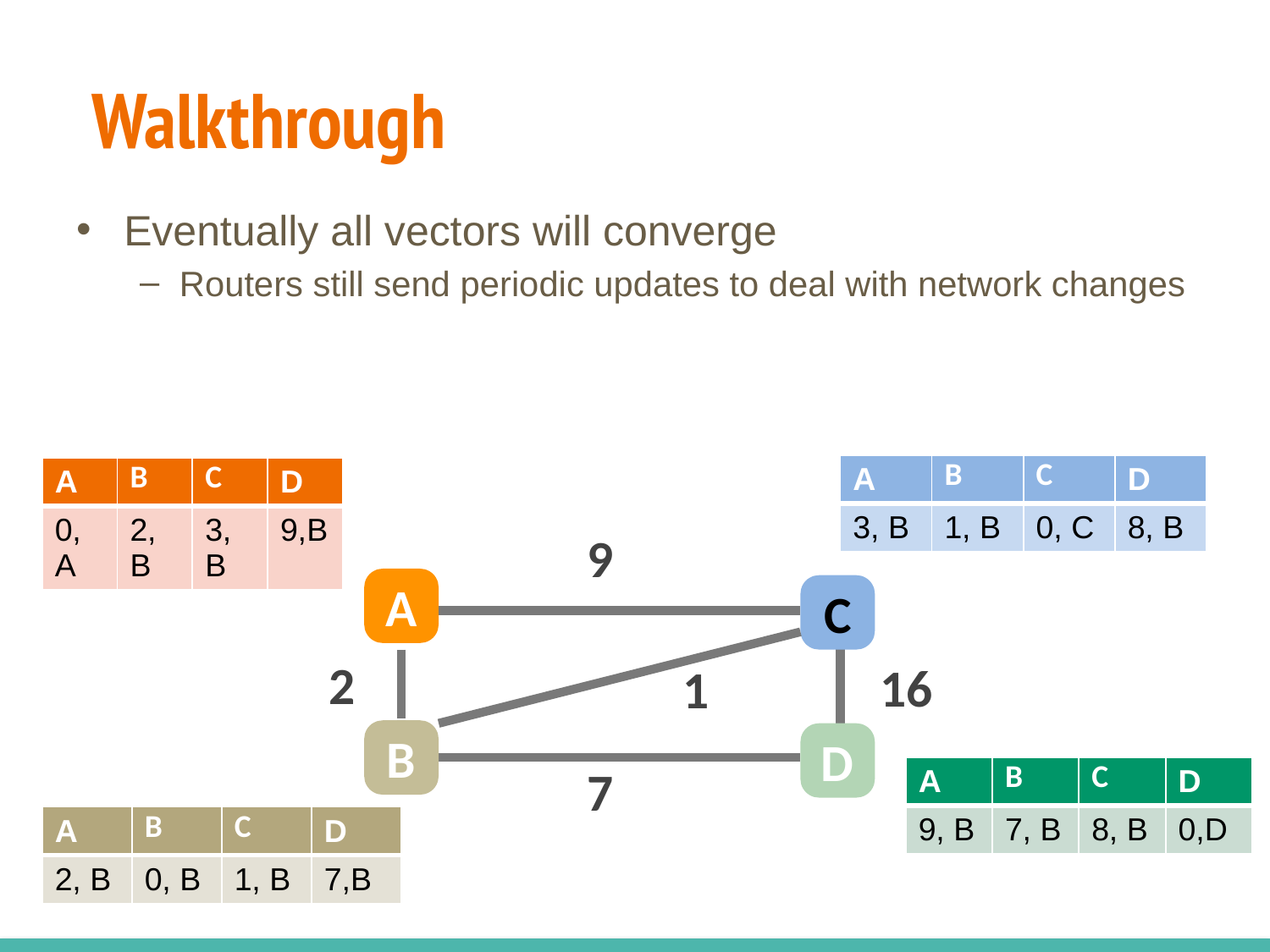

# Walkthrough
Eventually all vectors will converge
Routers still send periodic updates to deal with network changes

| A | B | C | D |
| --- | --- | --- | --- |
| 3, B | 1, B | 0, C | 8, B |
| A | B | C | D |
| --- | --- | --- | --- |
| 0, A | 2, B | 3, B | 9,B |
9
A
C
2
16
1
B
D
7
| A | B | C | D |
| --- | --- | --- | --- |
| 9, B | 7, B | 8, B | 0,D |
| A | B | C | D |
| --- | --- | --- | --- |
| 2, B | 0, B | 1, B | 7,B |